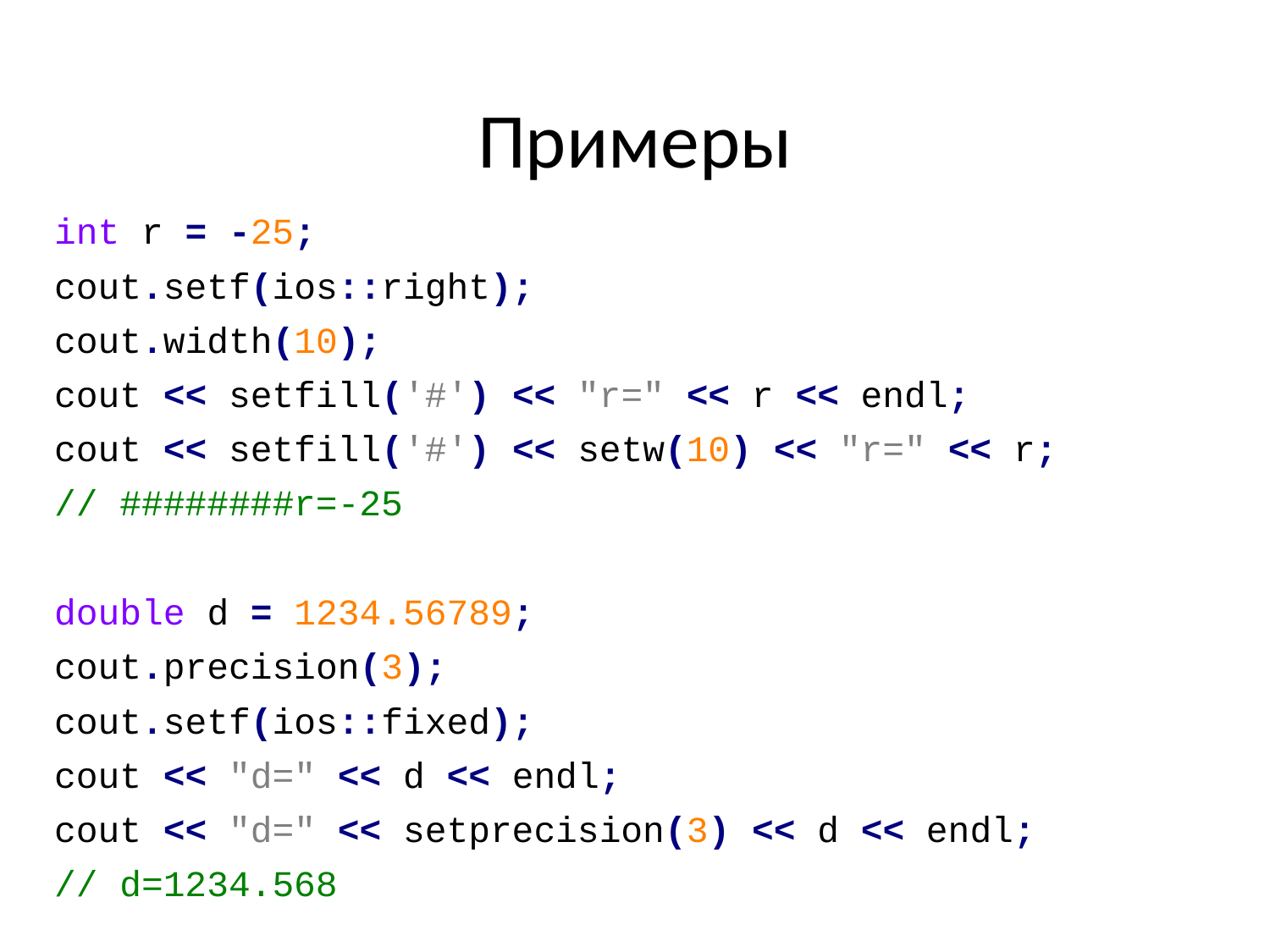

# Примеры
int r = -25;
cout.setf(ios::right);
cout.width(10);
cout << setfill('#') << "r=" << r << endl;
cout << setfill('#') << setw(10) << "r=" << r;
// ########r=-25

double d = 1234.56789;
cout.precision(3);
cout.setf(ios::fixed);
cout << "d=" << d << endl;
cout << "d=" << setprecision(3) << d << endl;
// d=1234.568